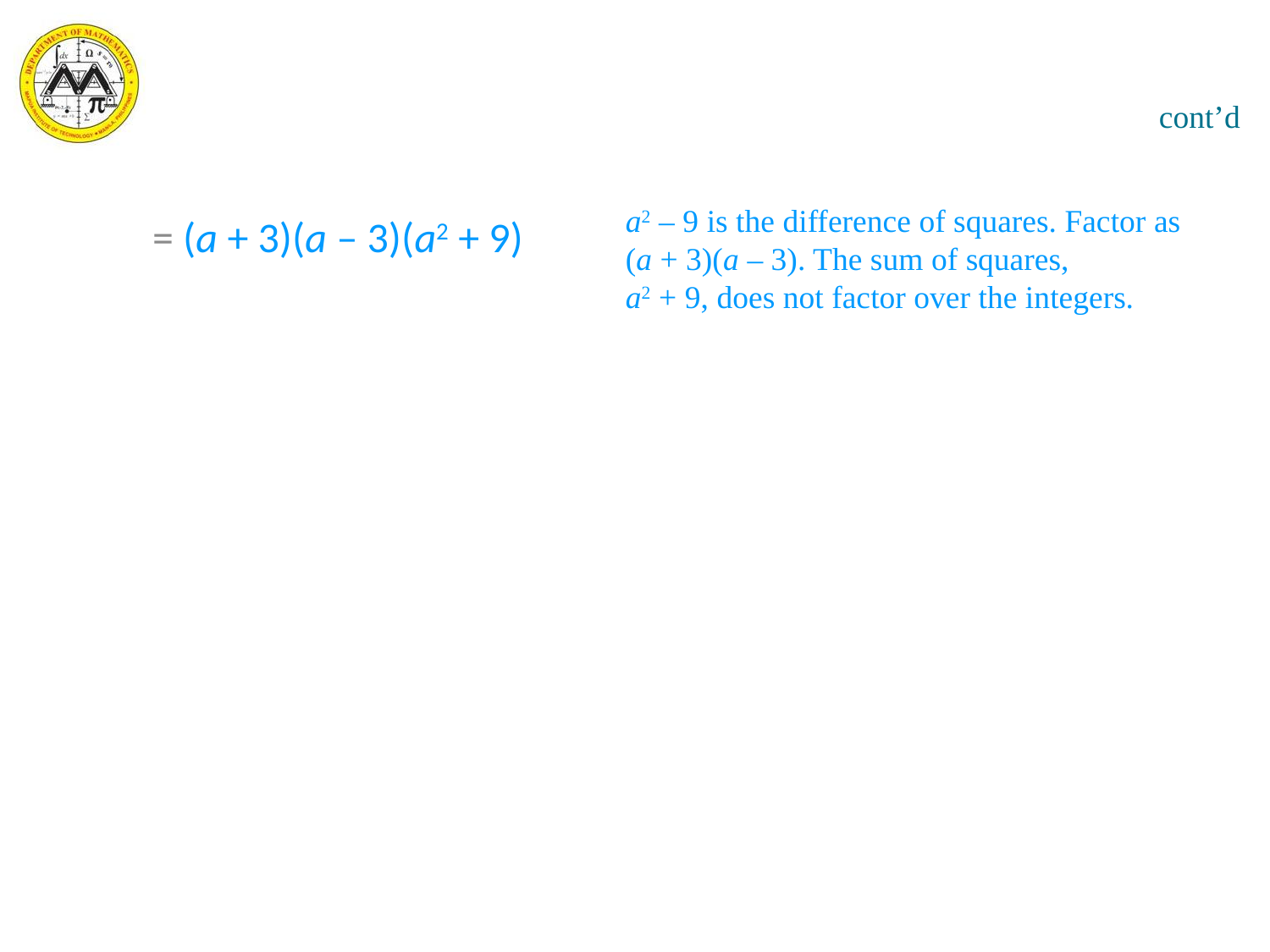

cont’d
      = (a + 3)(a – 3)(a2 + 9)
a2 – 9 is the difference of squares. Factor as    (a + 3)(a – 3). The sum of squares,
a2 + 9, does not factor over the integers.